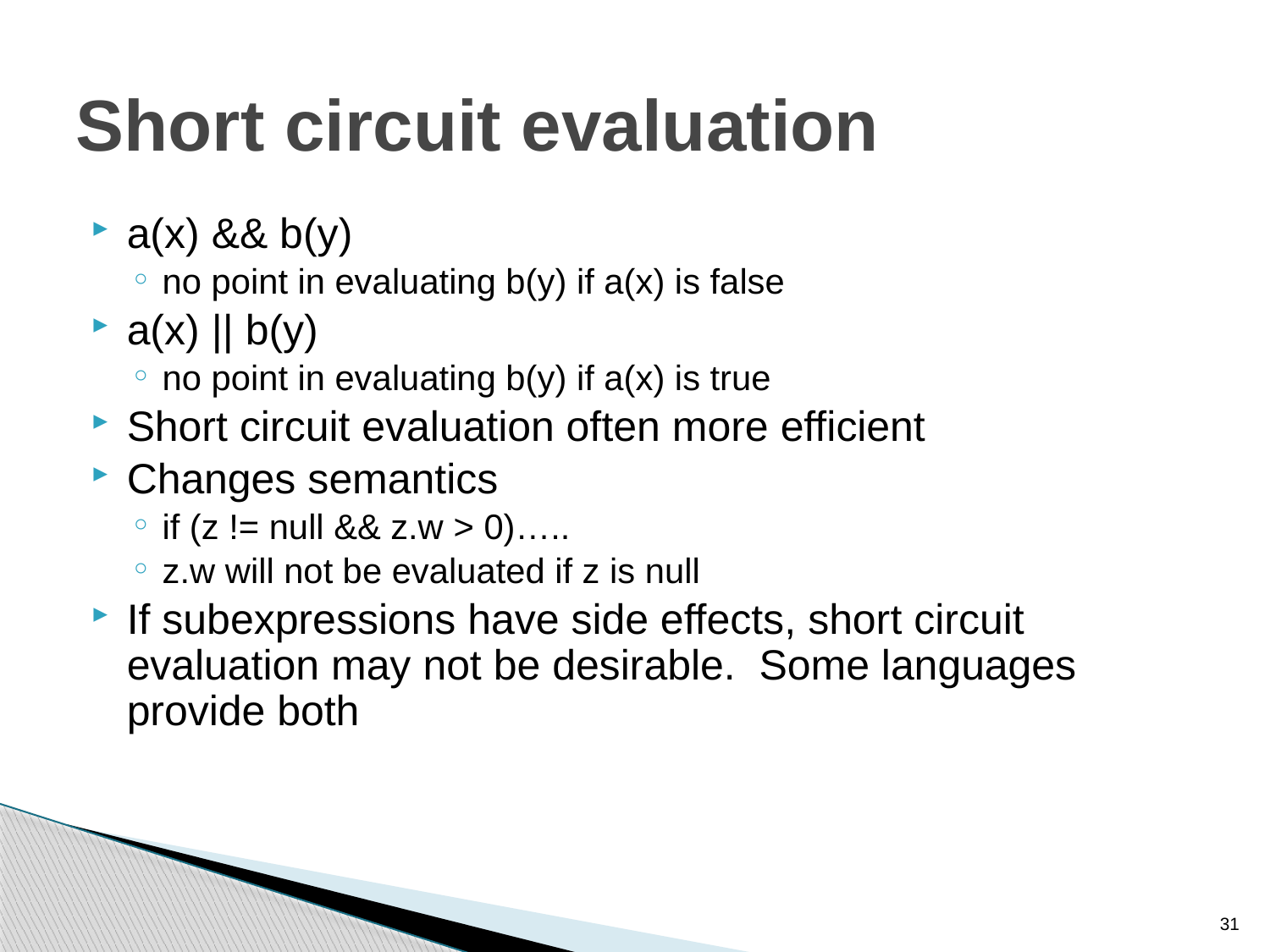

# Short circuit evaluation
a(x) && b(y)
no point in evaluating b(y) if a(x) is false
a(x) || b(y)
no point in evaluating b(y) if a(x) is true
Short circuit evaluation often more efficient
Changes semantics
if (z != null && z.w > 0)…..
z.w will not be evaluated if z is null
If subexpressions have side effects, short circuit evaluation may not be desirable.  Some languages provide both
31